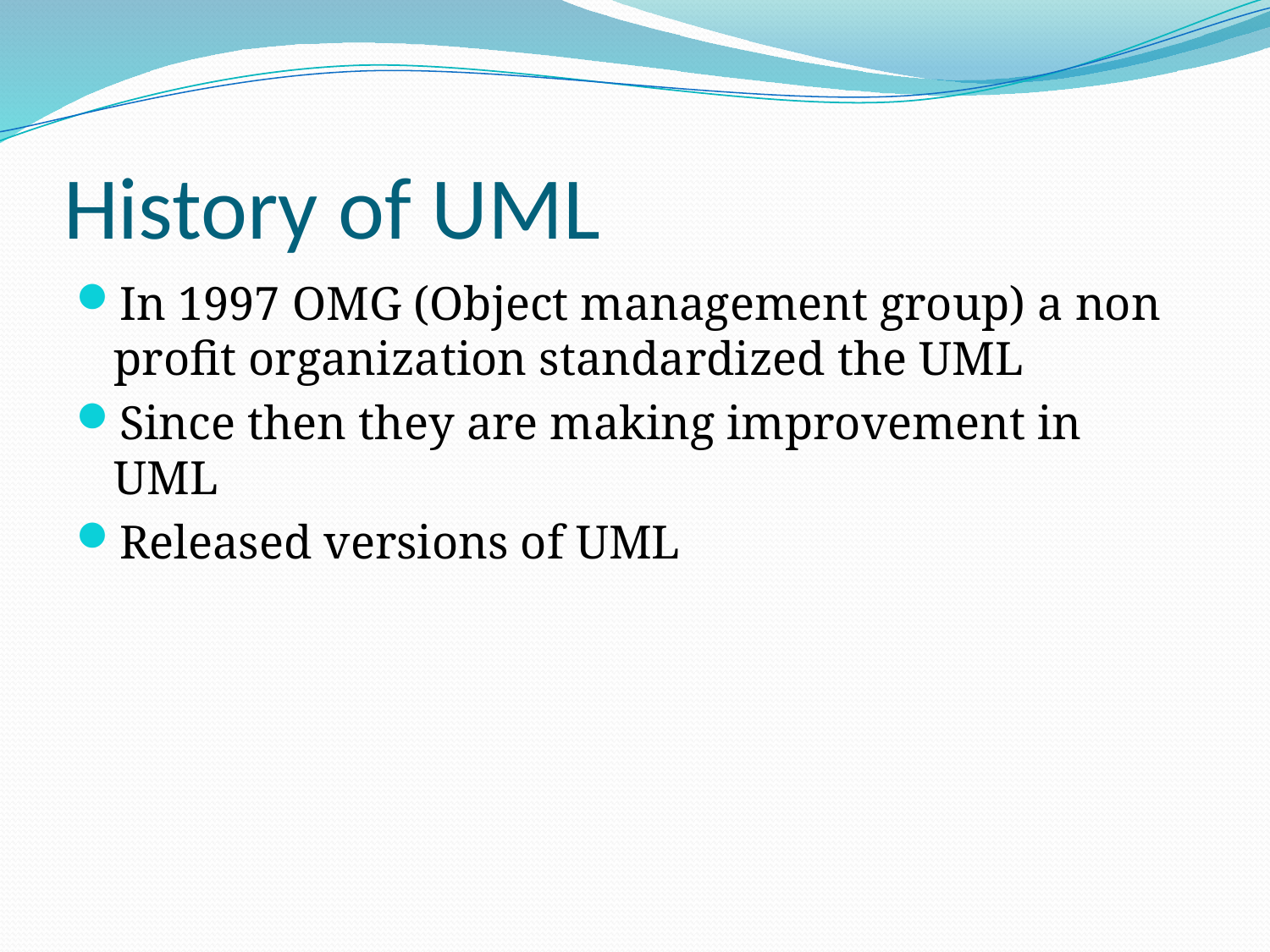

# History of UML
In 1997 OMG (Object management group) a non profit organization standardized the UML
Since then they are making improvement in UML
Released versions of UML